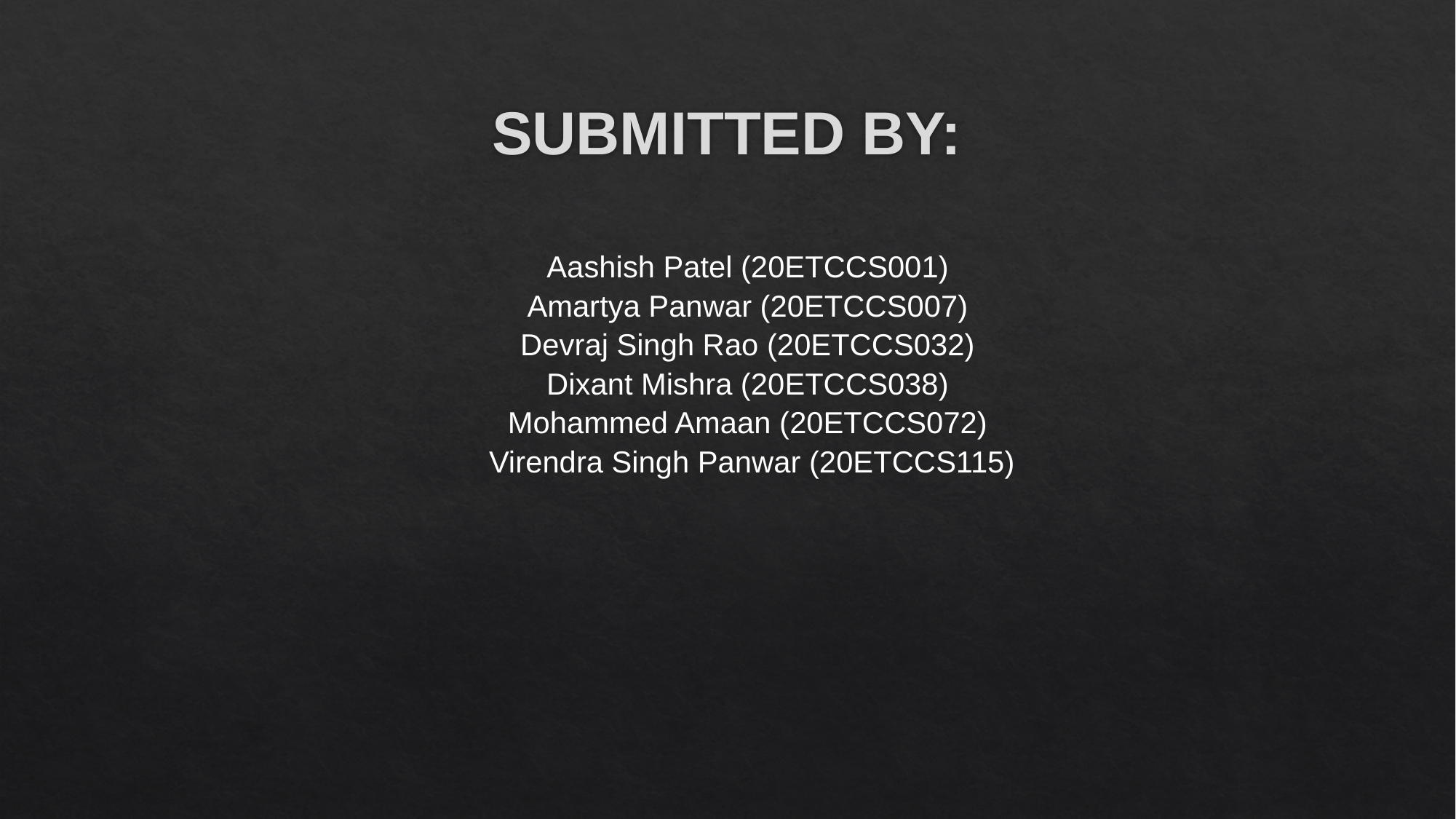

# SUBMITTED BY:
Aashish Patel (20ETCCS001)
Amartya Panwar (20ETCCS007)
Devraj Singh Rao (20ETCCS032)
Dixant Mishra (20ETCCS038)
Mohammed Amaan (20ETCCS072)
Virendra Singh Panwar (20ETCCS115)